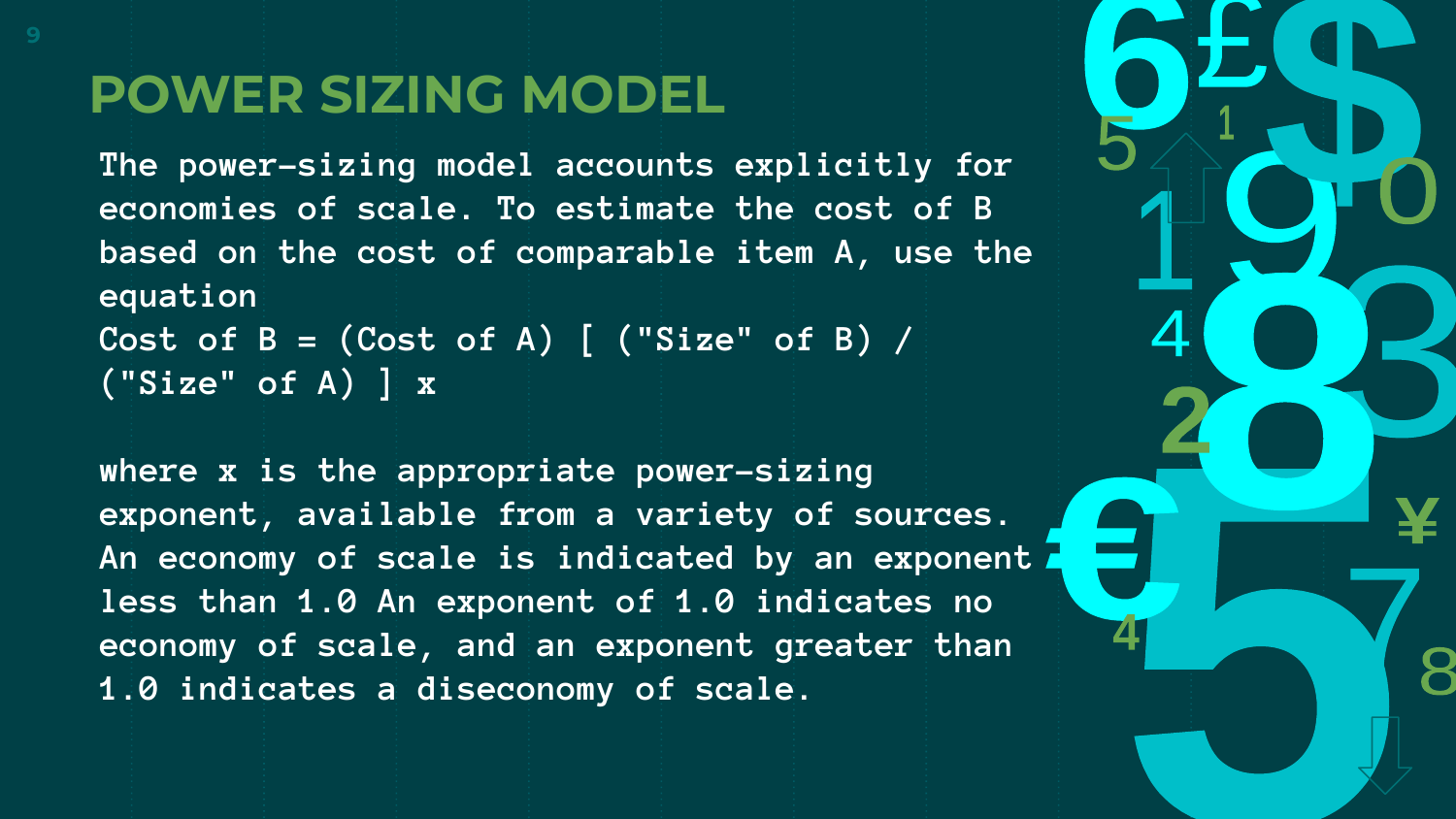

9
# POWER SIZING MODEL
The power-sizing model accounts explicitly for economies of scale. To estimate the cost of B based on the cost of comparable item A, use the equation
Cost of B = (Cost of A) [ ("Size" of B) / ("Size" of A) ] x

where x is the appropriate power-sizing exponent, available from a variety of sources. An economy of scale is indicated by an exponent less than 1.0 An exponent of 1.0 indicates no economy of scale, and an exponent greater than 1.0 indicates a diseconomy of scale.